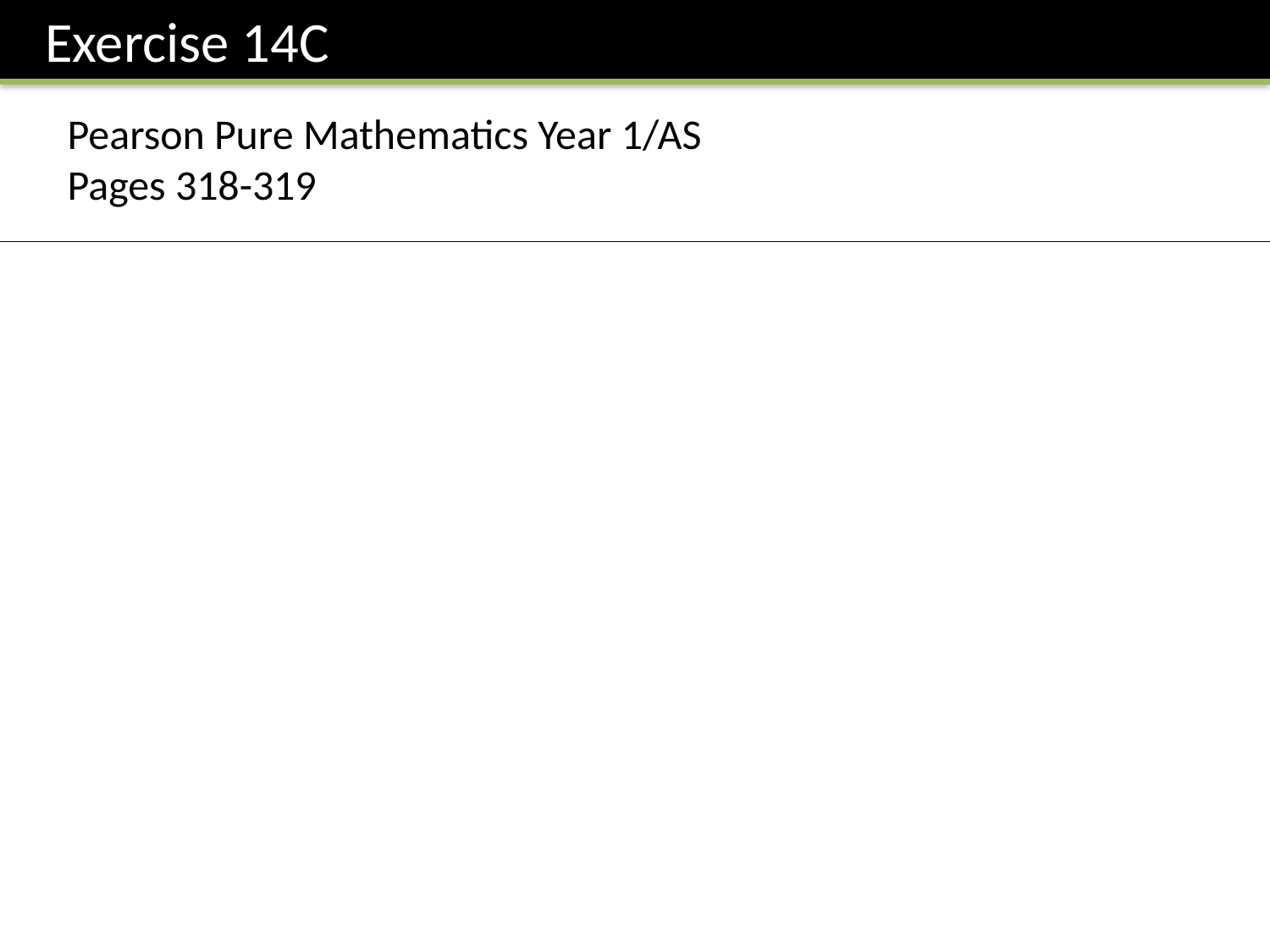

Exercise 14C
Pearson Pure Mathematics Year 1/AS
Pages 318-319